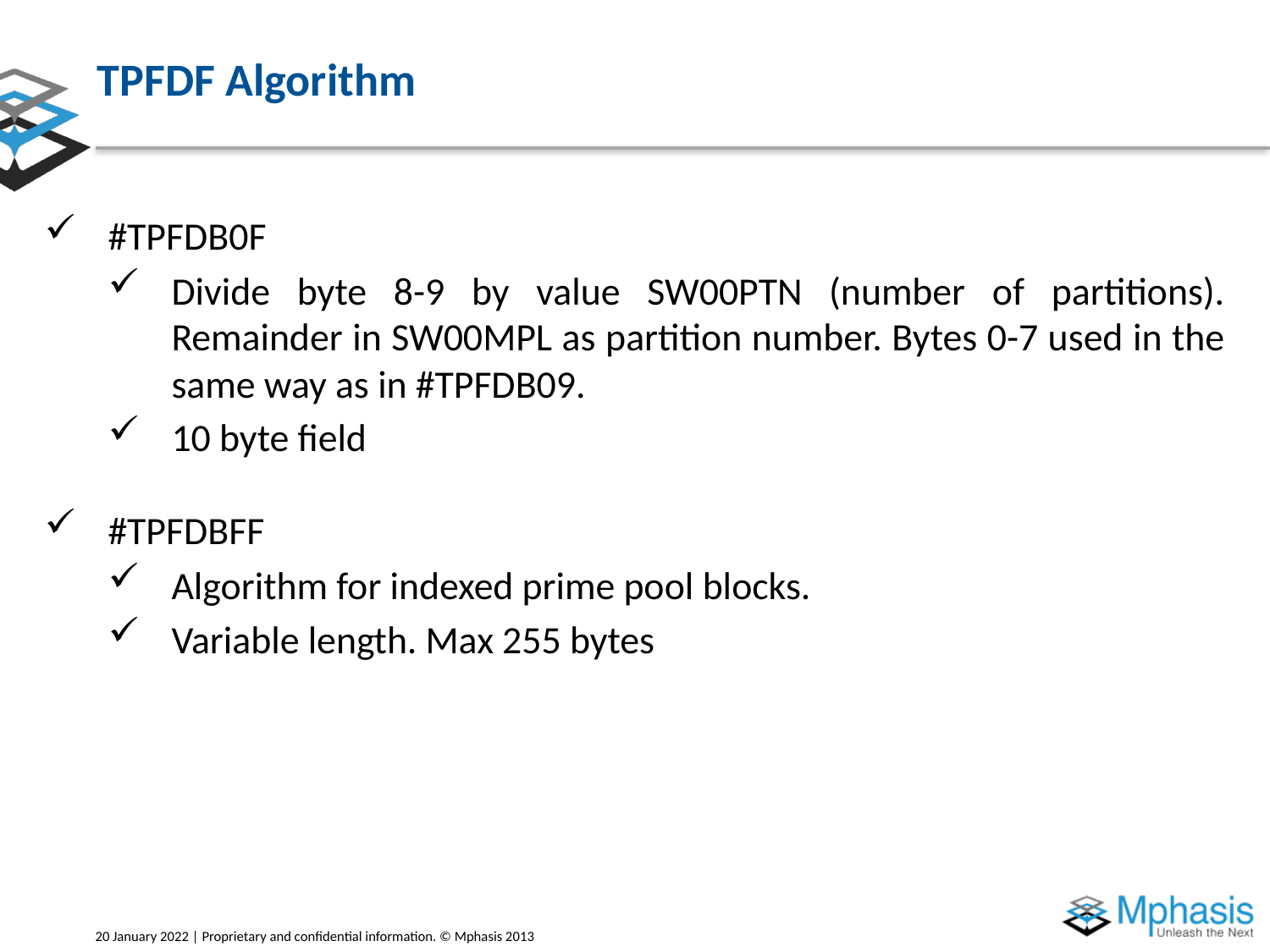

# TPFDF Algorithm
#TPFDB0F
Divide byte 8-9 by value SW00PTN (number of partitions). Remainder in SW00MPL as partition number. Bytes 0-7 used in the same way as in #TPFDB09.
10 byte field
#TPFDBFF
Algorithm for indexed prime pool blocks.
Variable length. Max 255 bytes